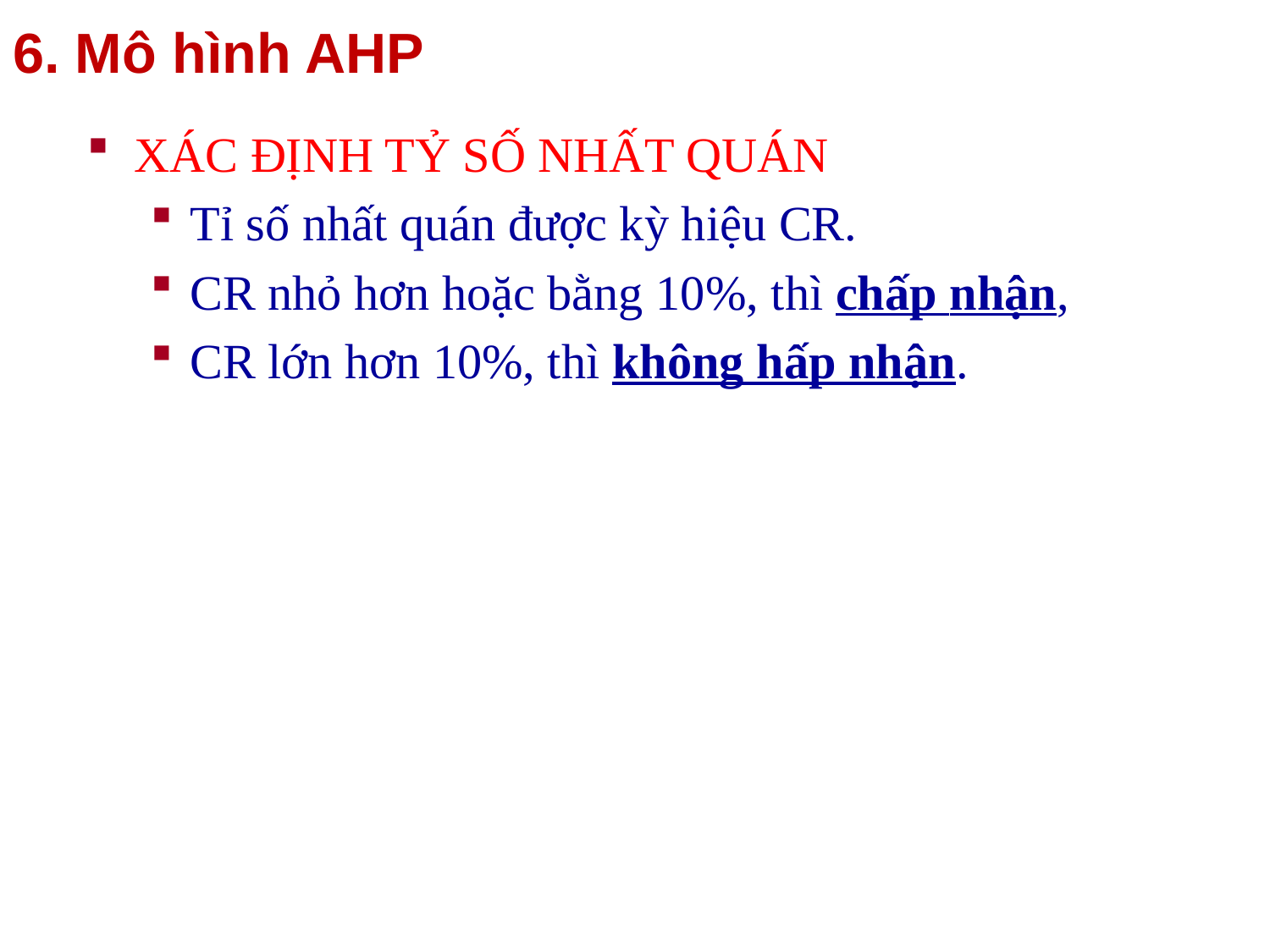

6. Mô hình AHP
XÁC ĐỊNH TỶ SỐ NHẤT QUÁN
Tỉ số nhất quán được kỳ hiệu CR.
CR nhỏ hơn hoặc bằng 10%, thì chấp nhận,
CR lớn hơn 10%, thì không hấp nhận.